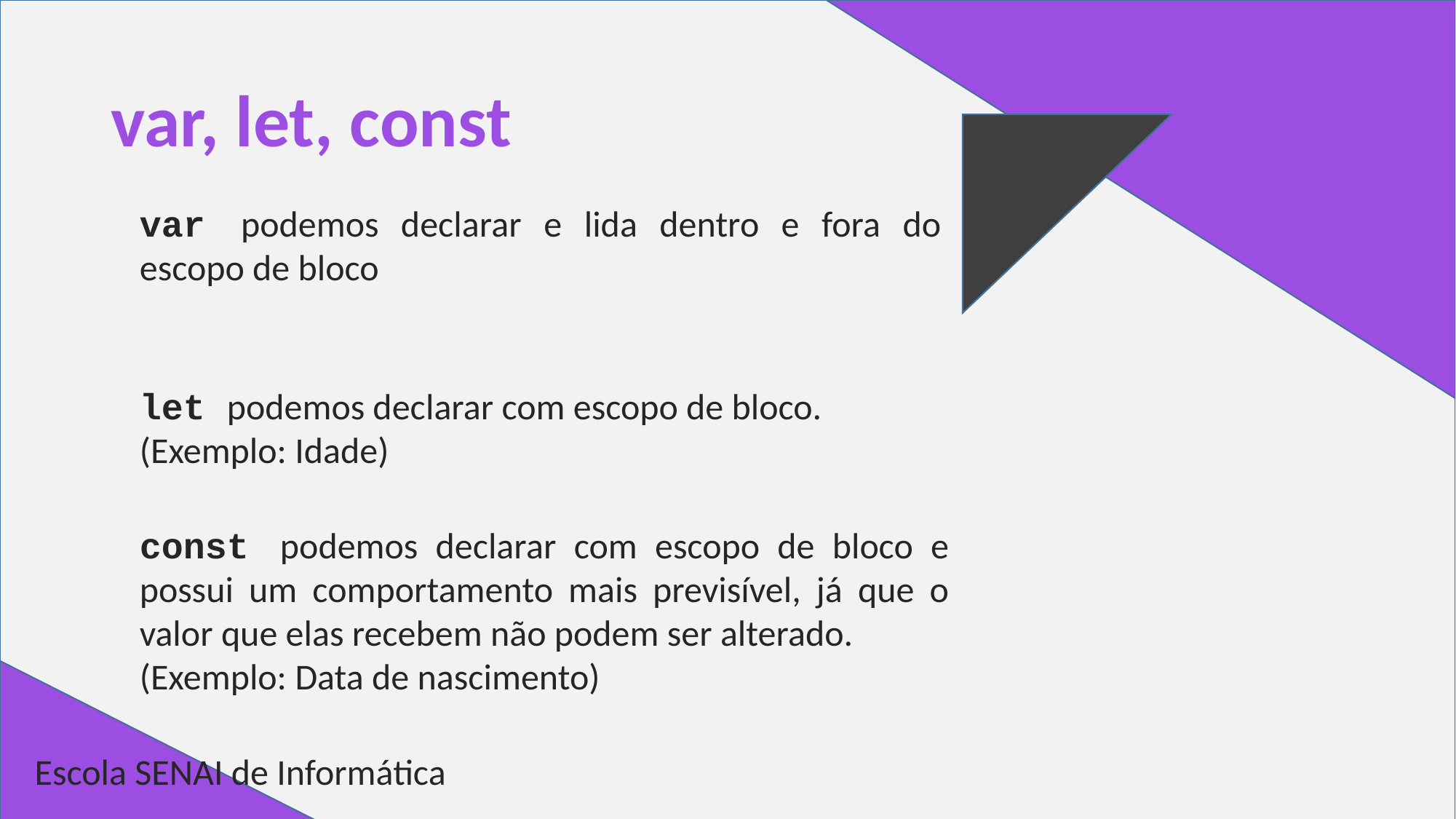

# var, let, const
var podemos declarar e lida dentro e fora do escopo de bloco
let podemos declarar com escopo de bloco.
(Exemplo: Idade)
const podemos declarar com escopo de bloco e possui um comportamento mais previsível, já que o valor que elas recebem não podem ser alterado.
(Exemplo: Data de nascimento)